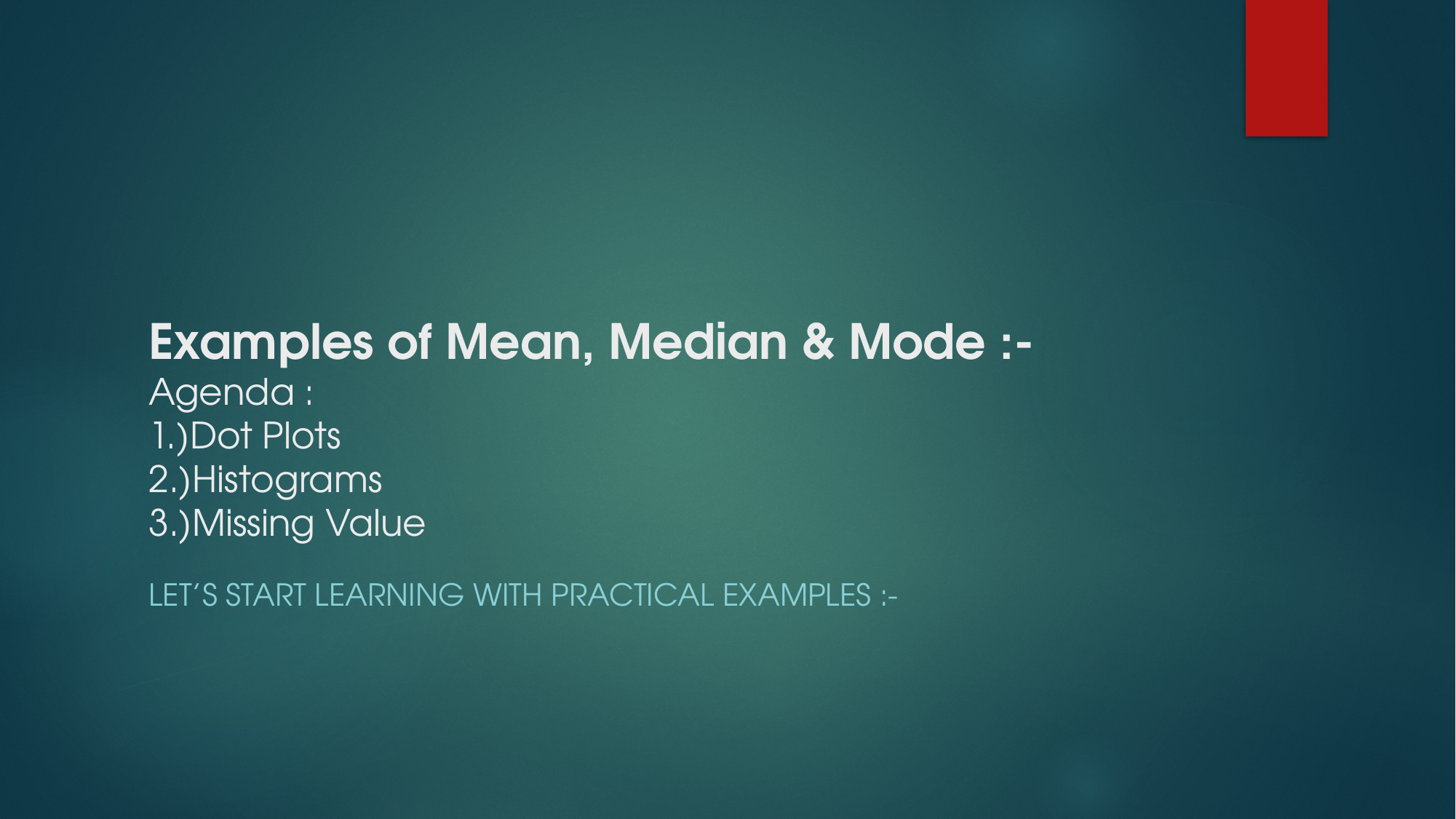

# Examples of Mean, Median & Mode :- Agenda : 1.)Dot Plots 2.)Histograms 3.)Missing Value
Let’s Start Learning with practical examples :-